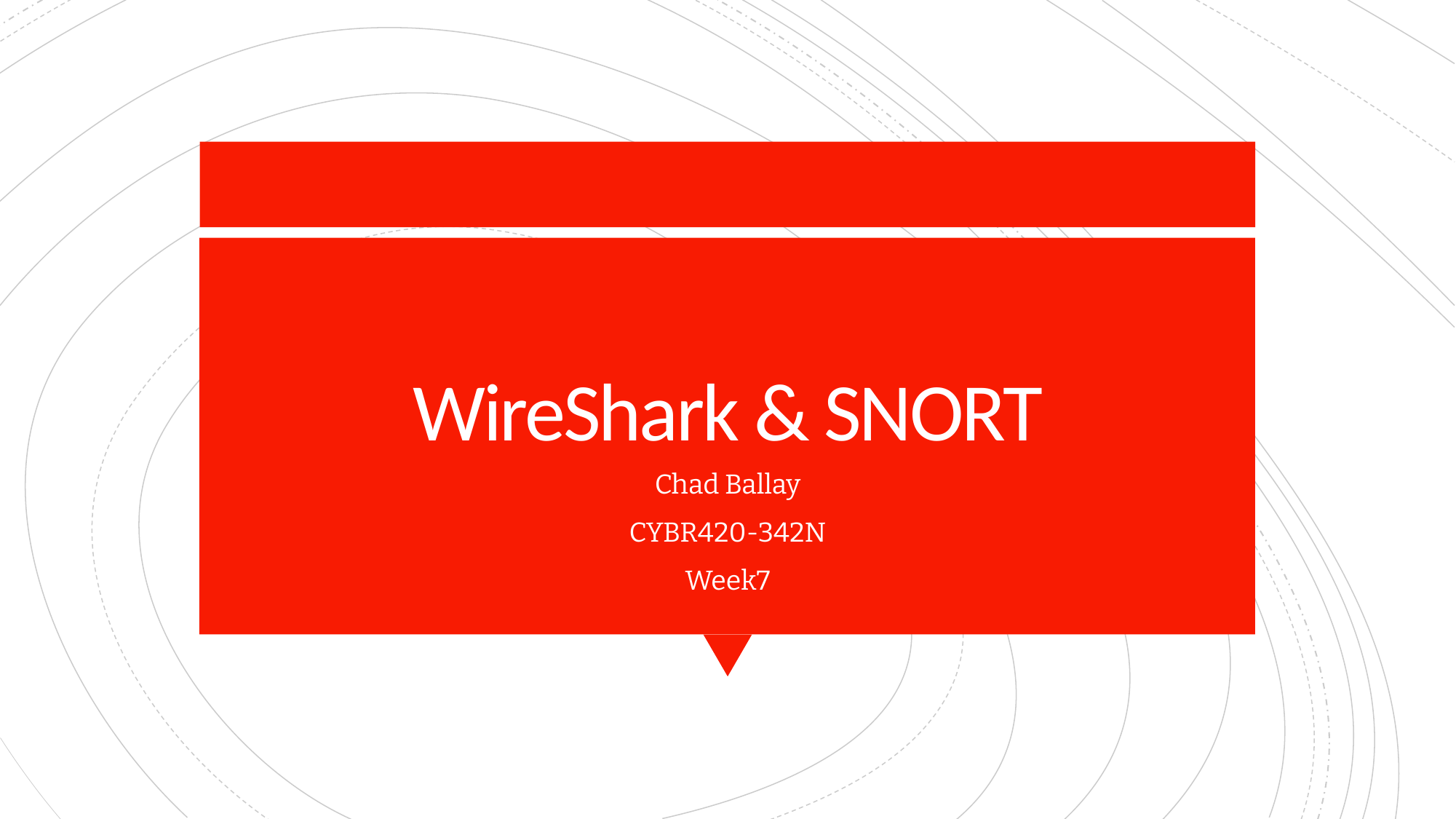

# WireShark & SNORT
Chad Ballay
CYBR420-342N
Week7